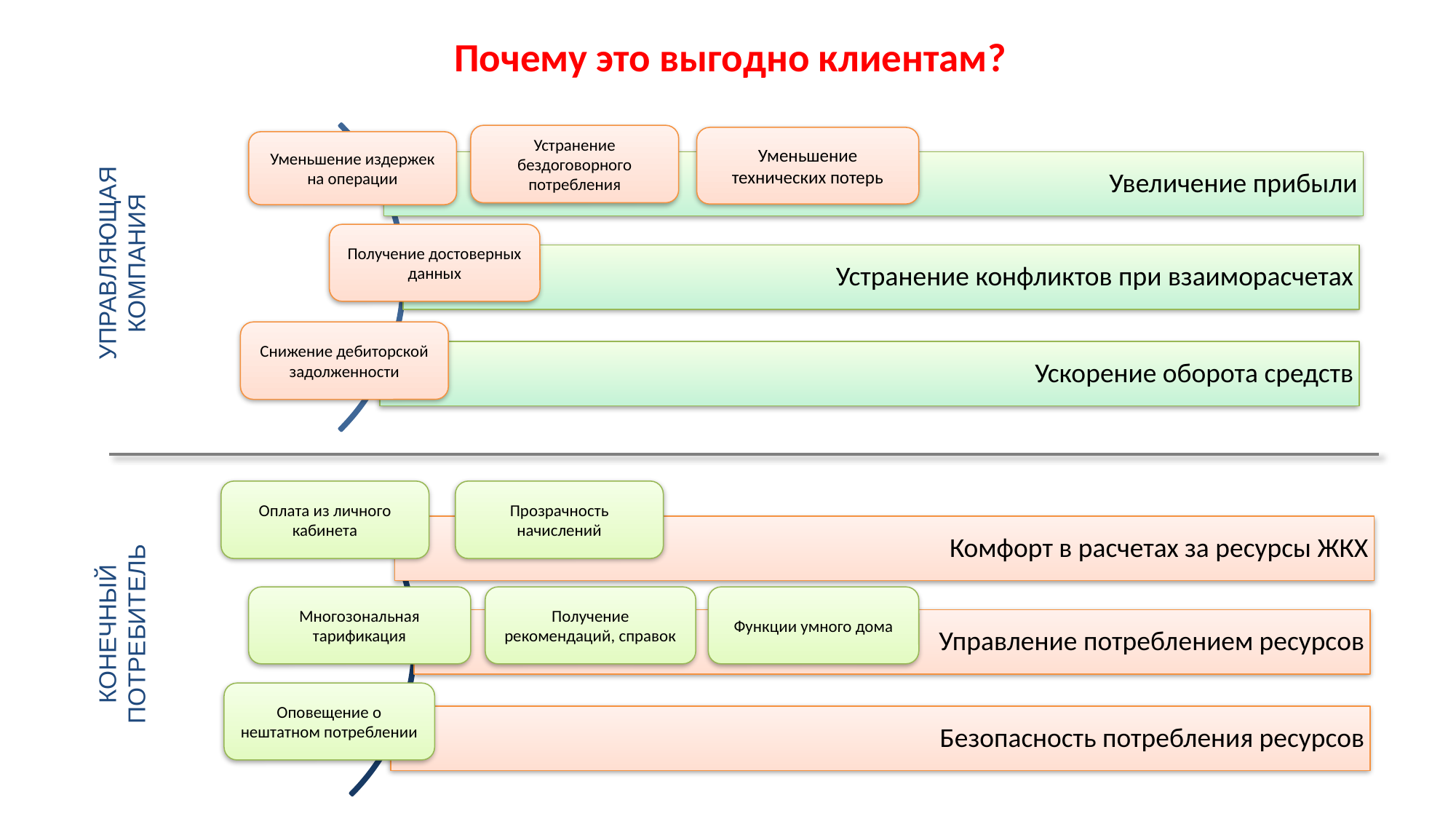

# Почему это выгодно клиентам?
Увеличение прибыли
Устранение конфликтов при взаиморасчетах
Ускорение оборота средств
Устранение бездоговорного потребления
Уменьшение технических потерь
Уменьшение издержек на операции
Получение достоверных данных
Управляющая компания
Снижение дебиторской задолженности
Оплата из личного кабинета
Комфорт в расчетах за ресурсы ЖКХ
Управление потреблением ресурсов
Безопасность потребления ресурсов
Прозрачность начислений
Многозональная тарификация
Получение рекомендаций, справок
Функции умного дома
Конечный Потребитель
Оповещение о нештатном потреблении